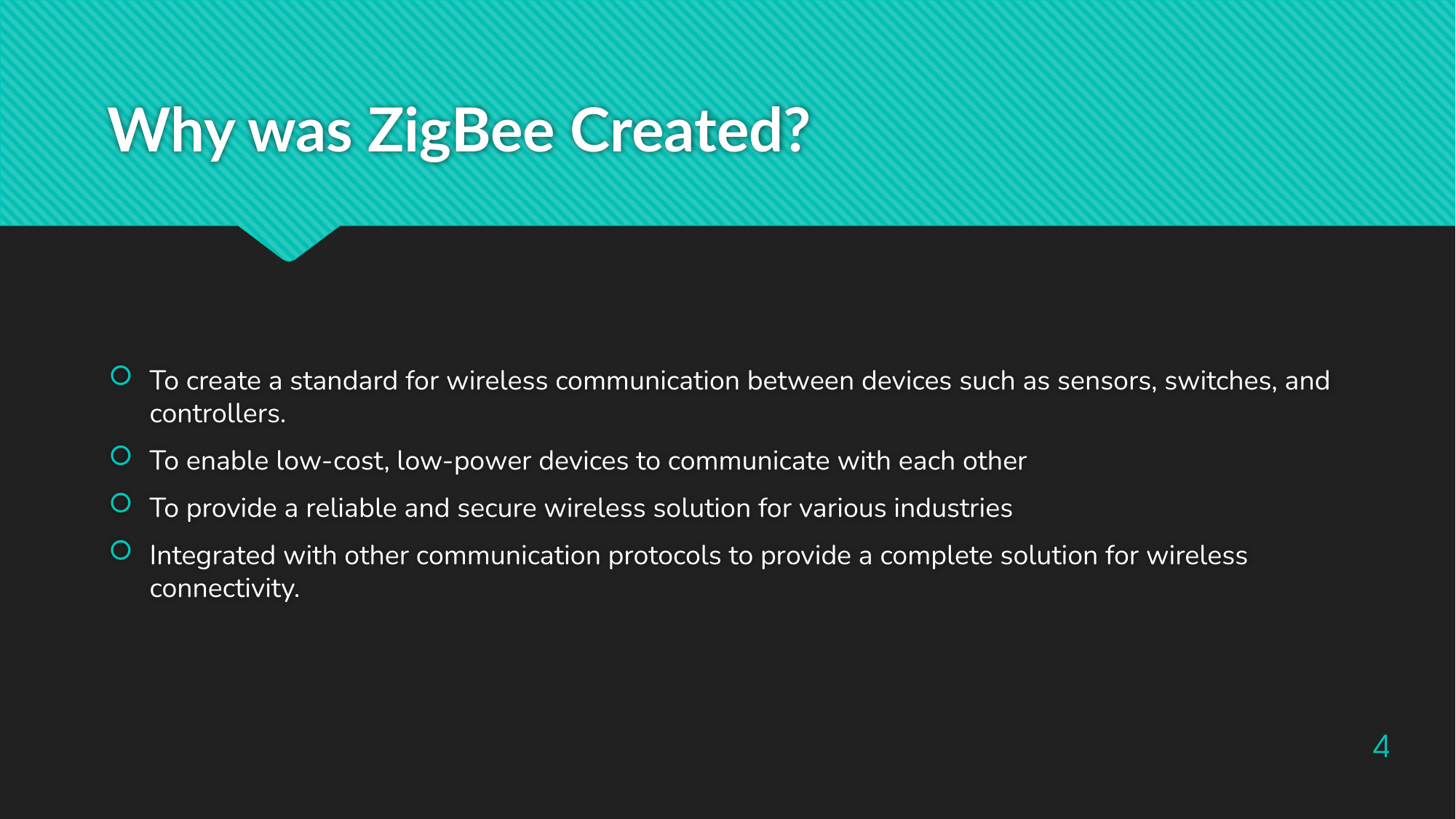

# Why was ZigBee Created?
To create a standard for wireless communication between devices such as sensors, switches, and controllers.
To enable low-cost, low-power devices to communicate with each other
To provide a reliable and secure wireless solution for various industries
Integrated with other communication protocols to provide a complete solution for wireless connectivity.
4